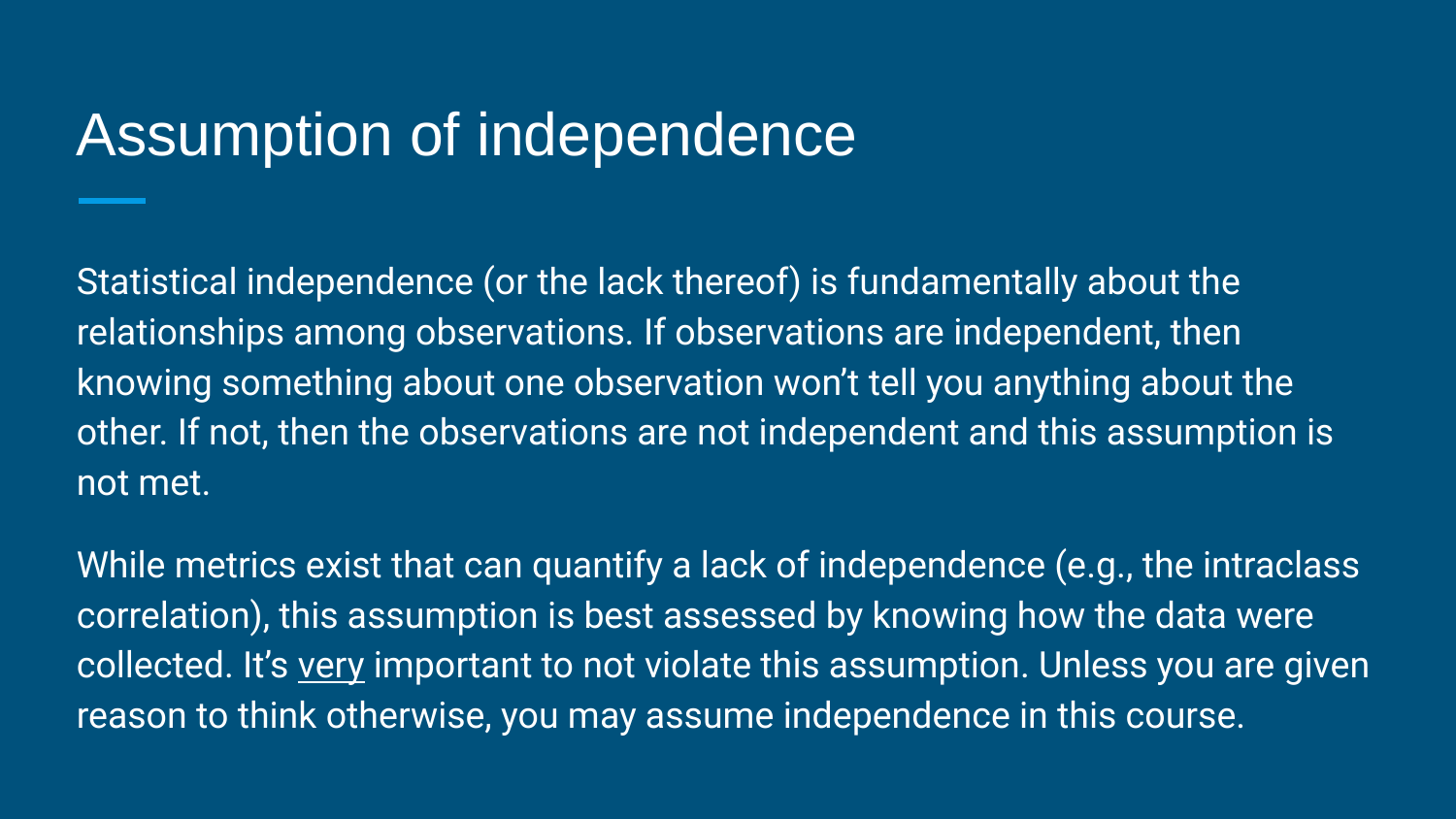

# Assumption of independence
Statistical independence (or the lack thereof) is fundamentally about the relationships among observations. If observations are independent, then knowing something about one observation won’t tell you anything about the other. If not, then the observations are not independent and this assumption is not met.
While metrics exist that can quantify a lack of independence (e.g., the intraclass correlation), this assumption is best assessed by knowing how the data were collected. It’s very important to not violate this assumption. Unless you are given reason to think otherwise, you may assume independence in this course.